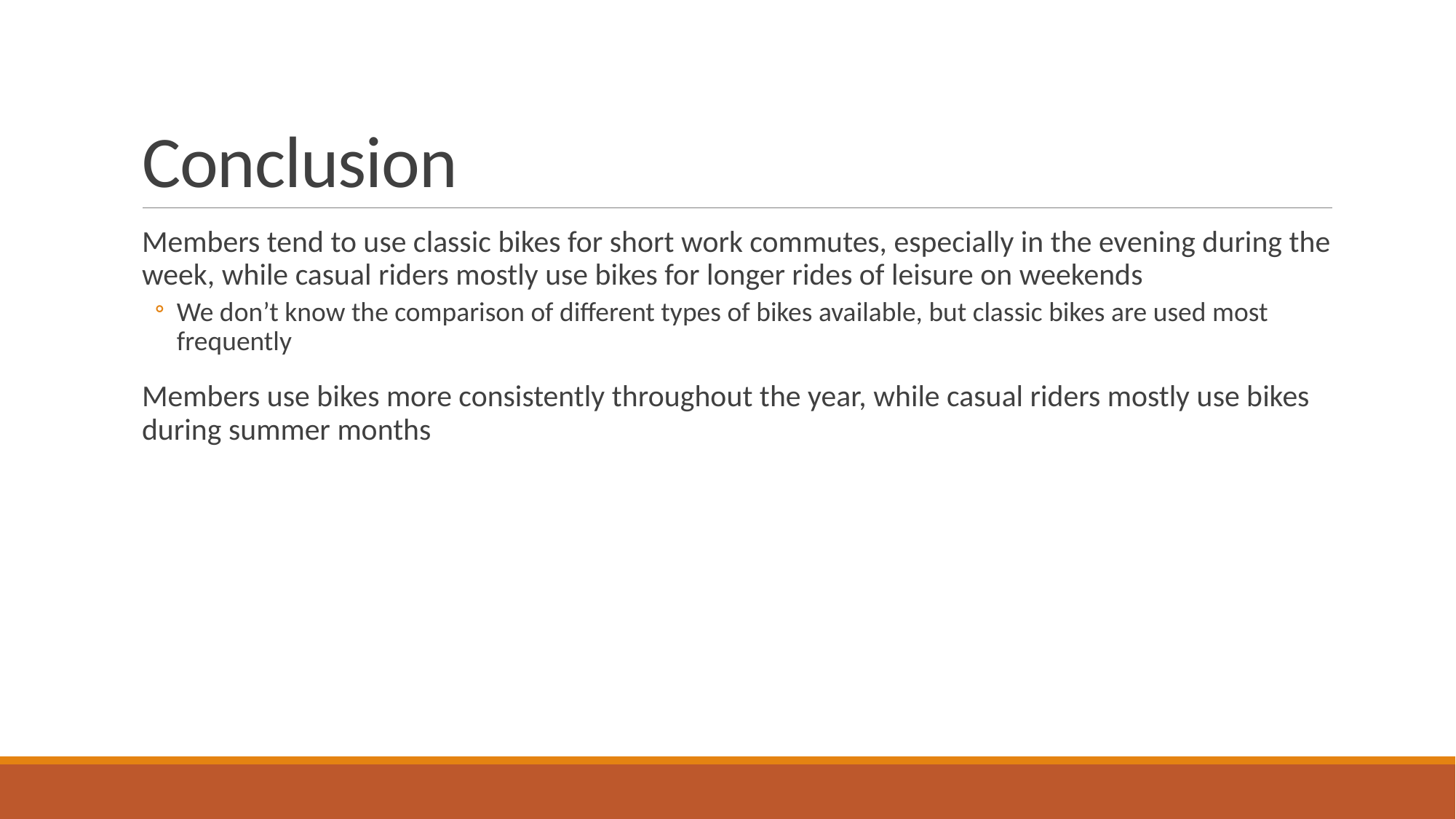

# Conclusion
Members tend to use classic bikes for short work commutes, especially in the evening during the week, while casual riders mostly use bikes for longer rides of leisure on weekends
We don’t know the comparison of different types of bikes available, but classic bikes are used most frequently
Members use bikes more consistently throughout the year, while casual riders mostly use bikes during summer months